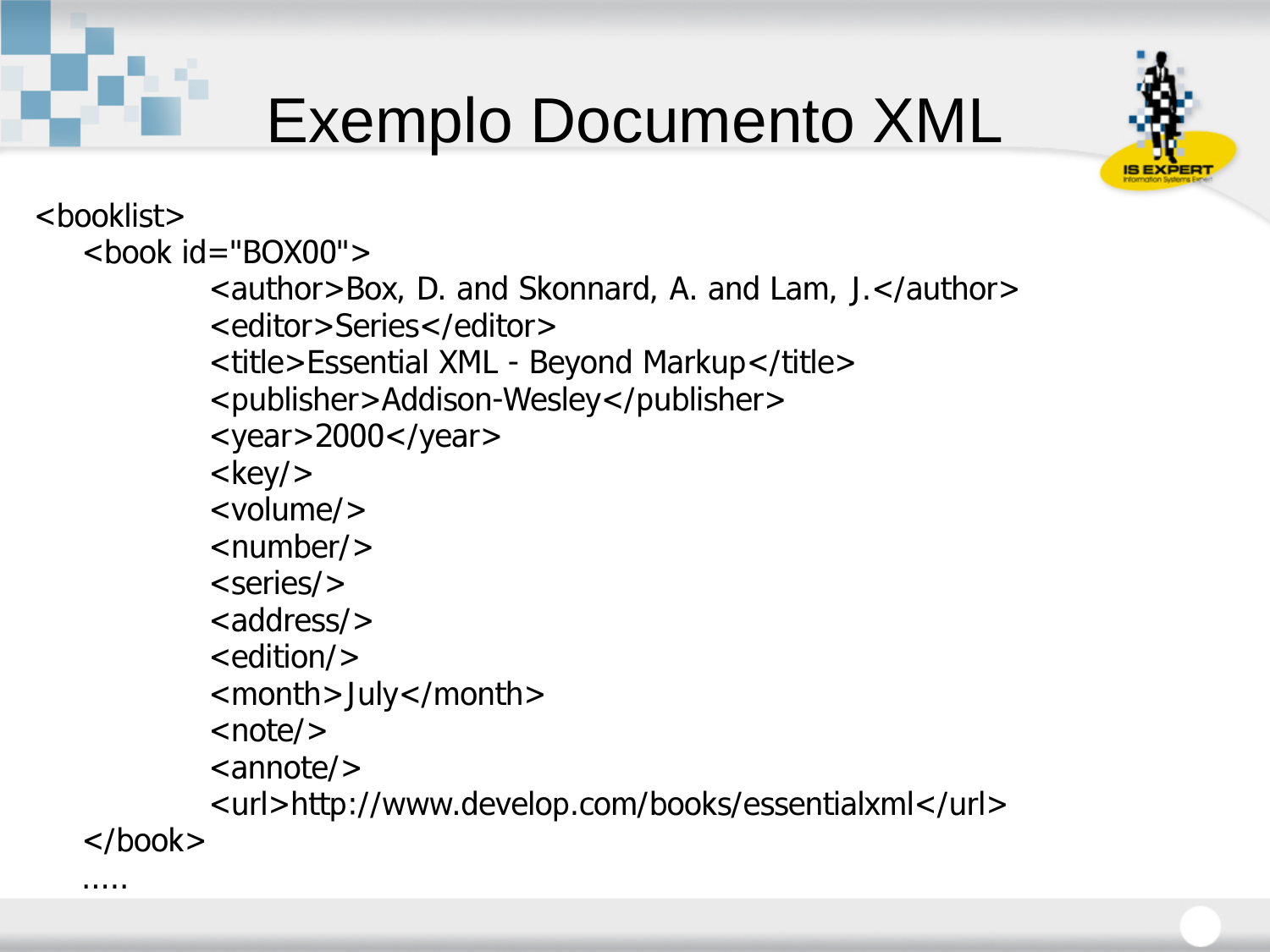

# Exemplo Documento XML
<booklist>
	<book id="BOX00">
		<author>Box, D. and Skonnard, A. and Lam, J.</author>
		<editor>Series</editor>
		<title>Essential XML - Beyond Markup</title>
		<publisher>Addison-Wesley</publisher>
		<year>2000</year>
		<key/>
		<volume/>
		<number/>
		<series/>
		<address/>
		<edition/>
		<month>July</month>
		<note/>
		<annote/>
		<url>http://www.develop.com/books/essentialxml</url>
	</book>
	.....